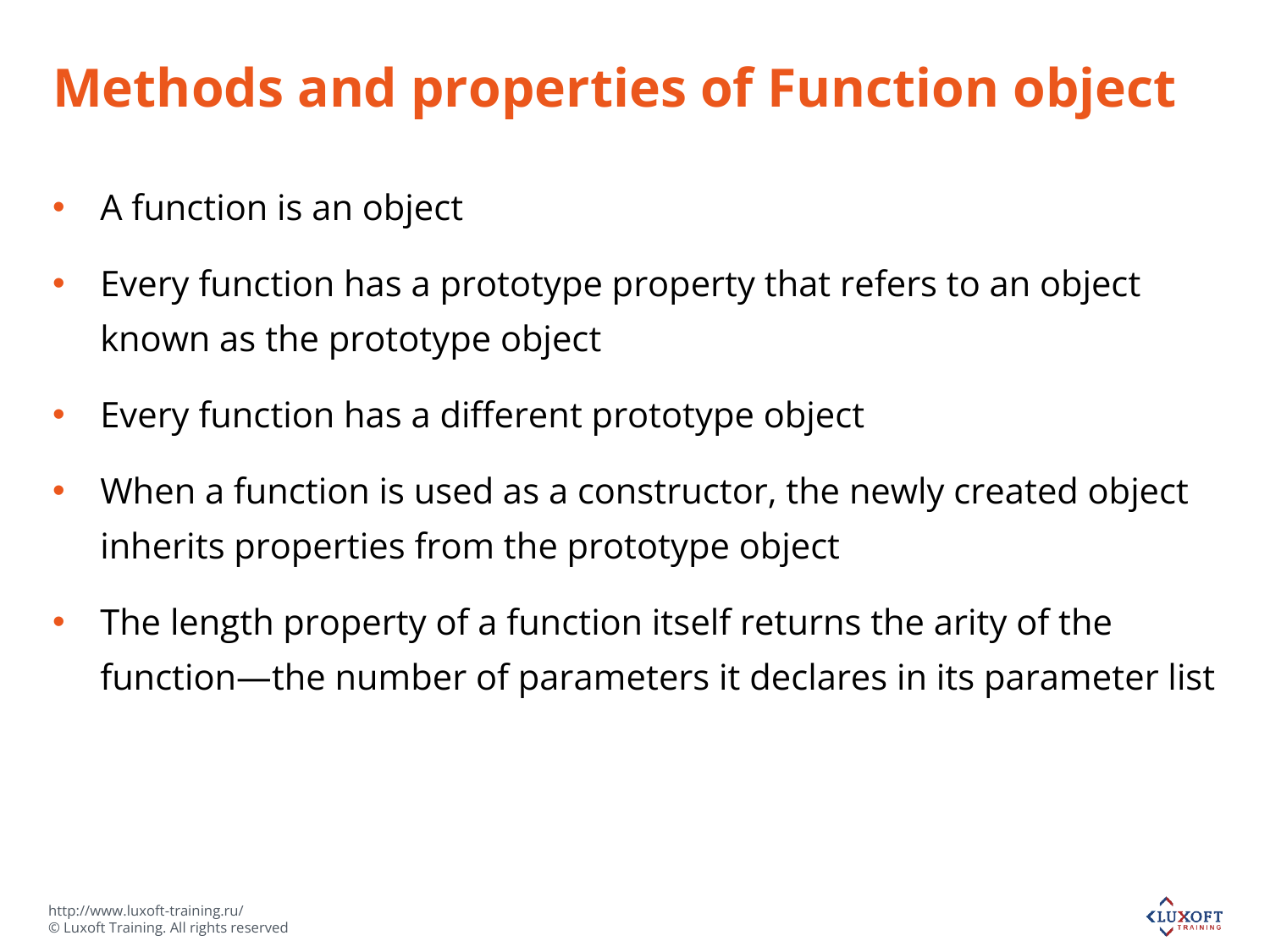

# Methods and properties of Function object
A function is an object
Every function has a prototype property that refers to an object known as the prototype object
Every function has a different prototype object
When a function is used as a constructor, the newly created object inherits properties from the prototype object
The length property of a function itself returns the arity of the function—the number of parameters it declares in its parameter list